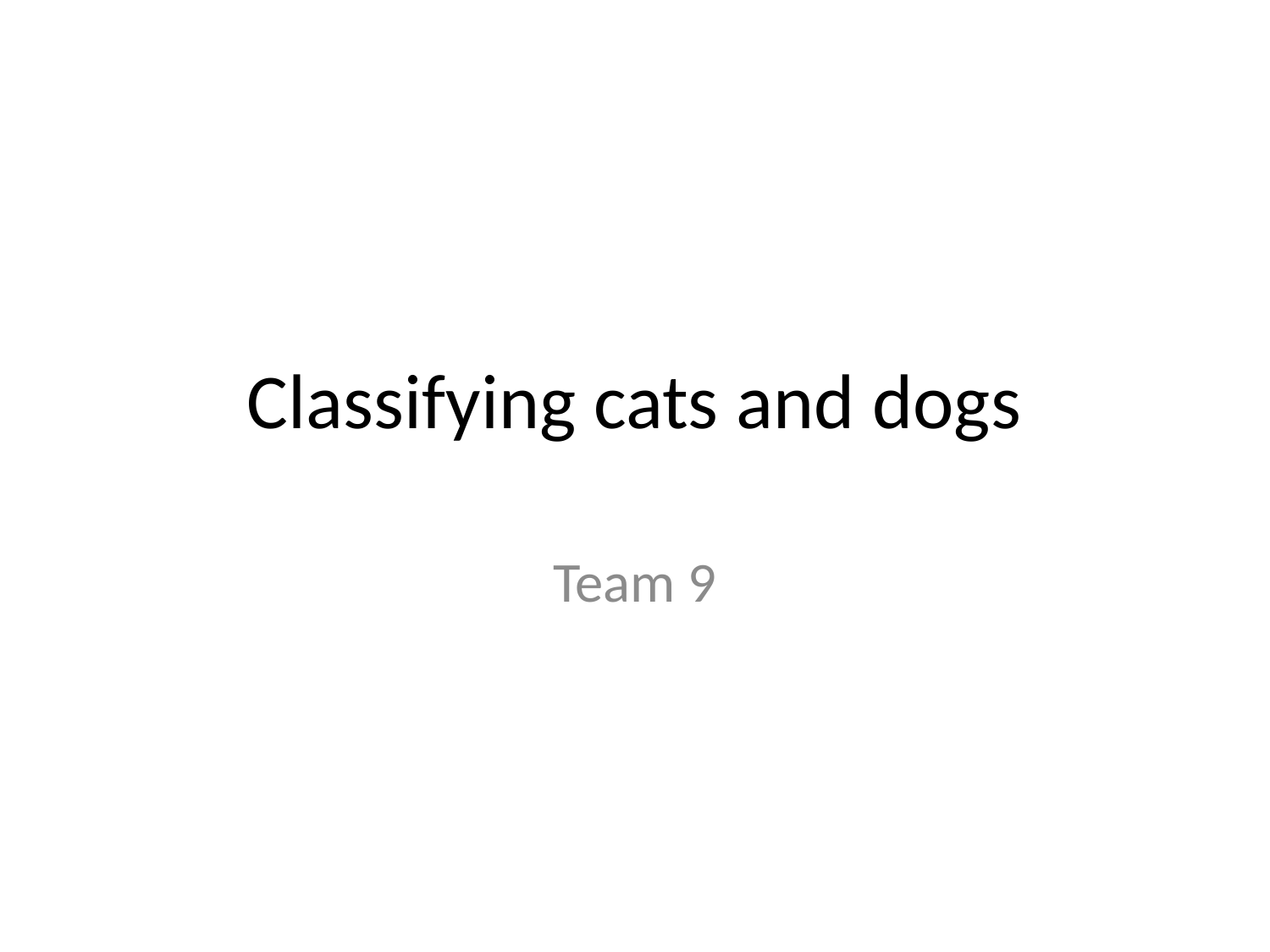

# Classifying cats and dogs
Team 9